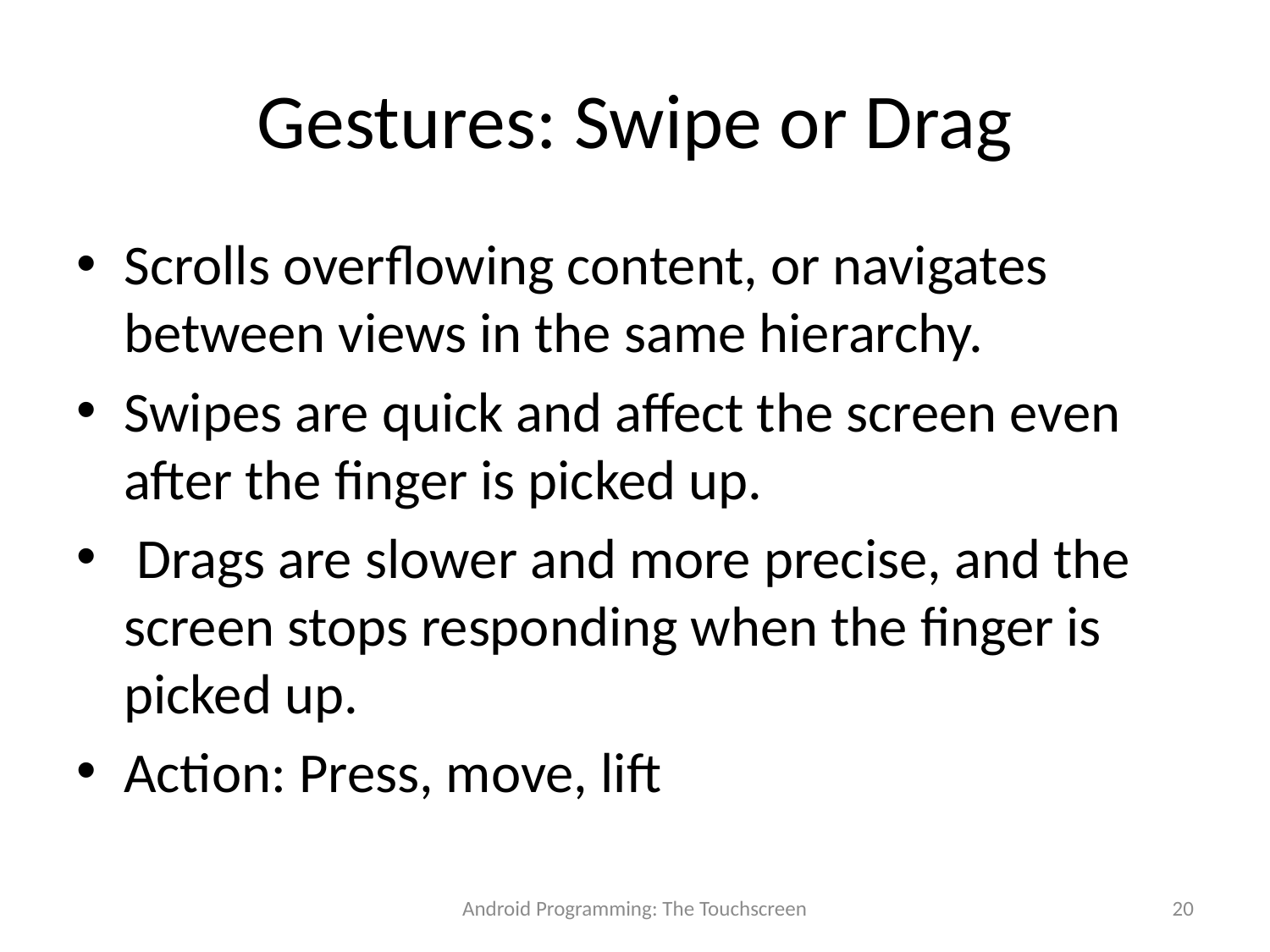

# Gestures: Swipe or Drag
Scrolls overflowing content, or navigates between views in the same hierarchy.
Swipes are quick and affect the screen even after the finger is picked up.
 Drags are slower and more precise, and the screen stops responding when the finger is picked up.
Action: Press, move, lift

Android Programming: The Touchscreen
20